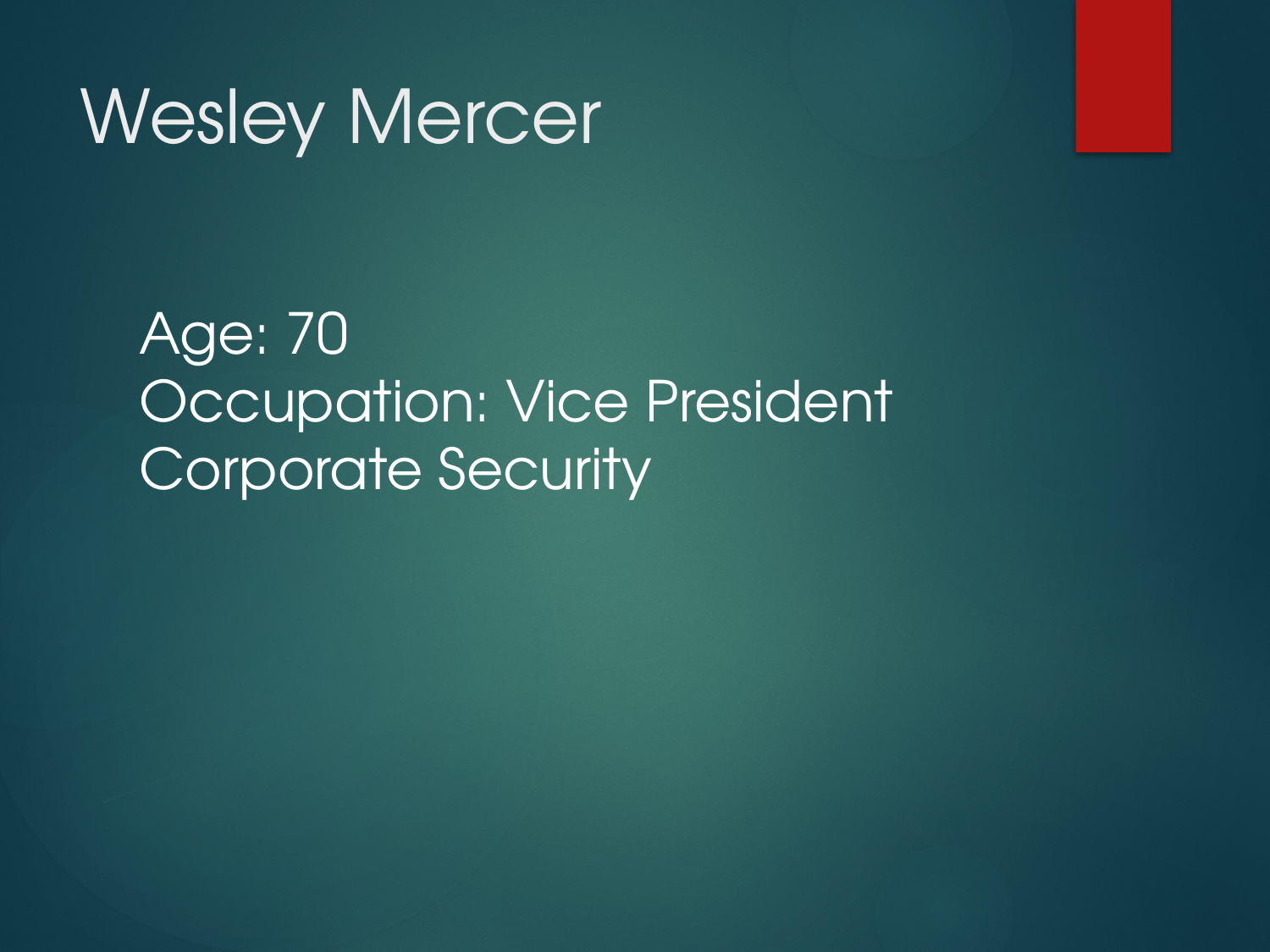

# Wesley Mercer

Age: 70
Occupation: Vice President Corporate Security